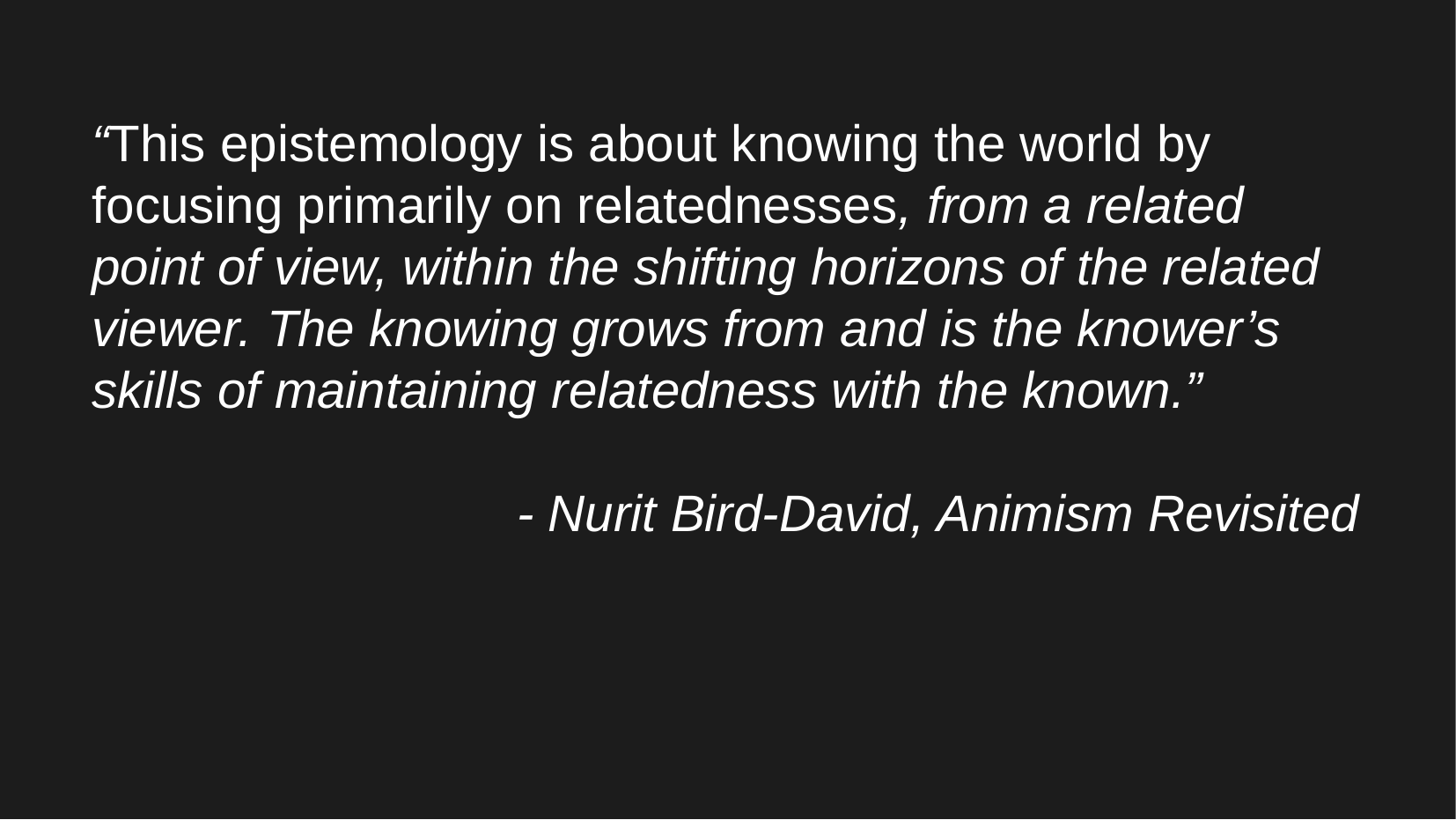

“This epistemology is about knowing the world by focusing primarily on relatednesses, from a related point of view, within the shifting horizons of the related viewer. The knowing grows from and is the knower’s skills of maintaining relatedness with the known.”

- Nurit Bird-David, Animism Revisited